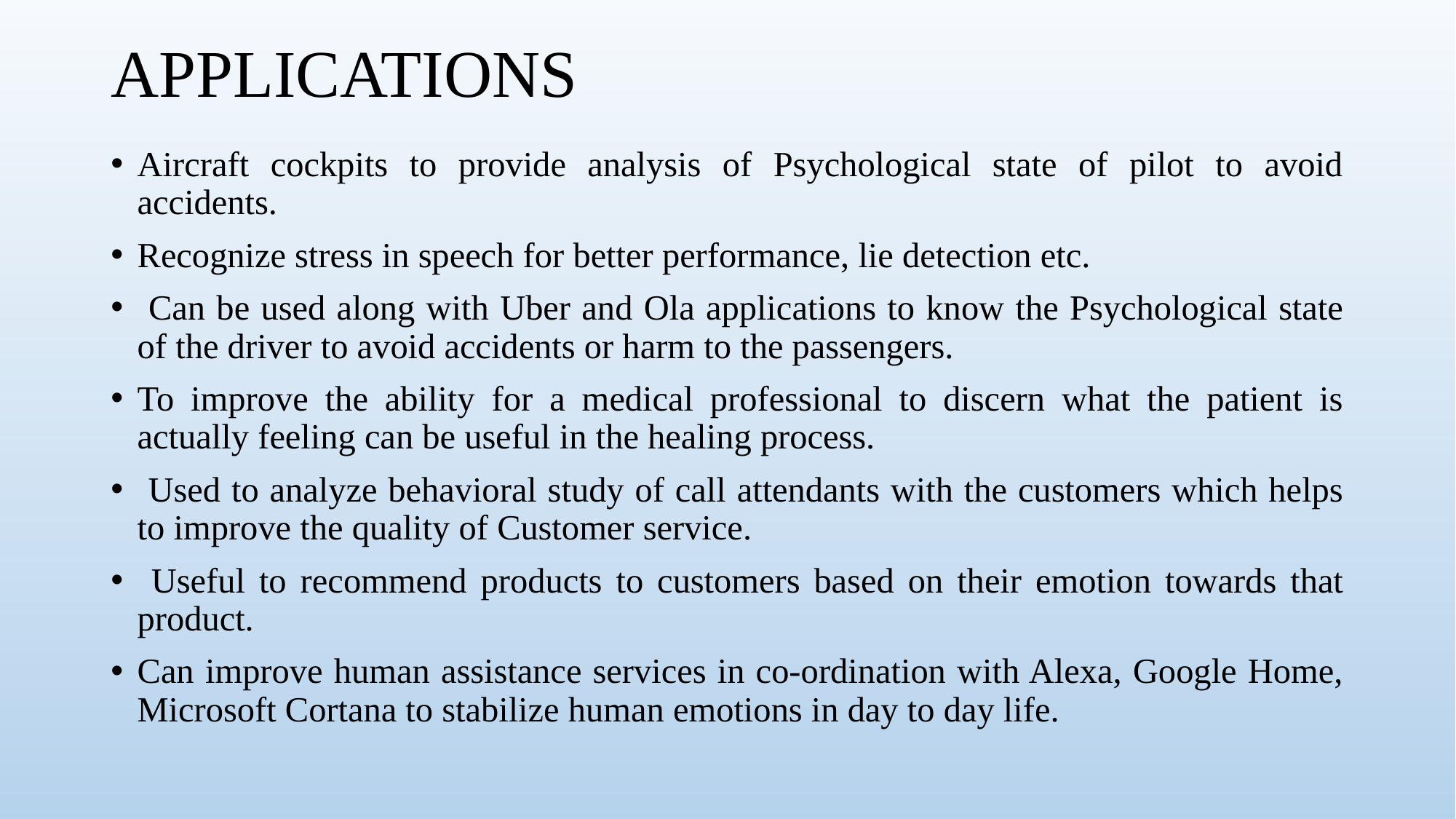

# APPLICATIONS
Aircraft cockpits to provide analysis of Psychological state of pilot to avoid accidents.
Recognize stress in speech for better performance, lie detection etc.
 Can be used along with Uber and Ola applications to know the Psychological state of the driver to avoid accidents or harm to the passengers.
To improve the ability for a medical professional to discern what the patient is actually feeling can be useful in the healing process.
 Used to analyze behavioral study of call attendants with the customers which helps to improve the quality of Customer service.
 Useful to recommend products to customers based on their emotion towards that product.
Can improve human assistance services in co-ordination with Alexa, Google Home, Microsoft Cortana to stabilize human emotions in day to day life.